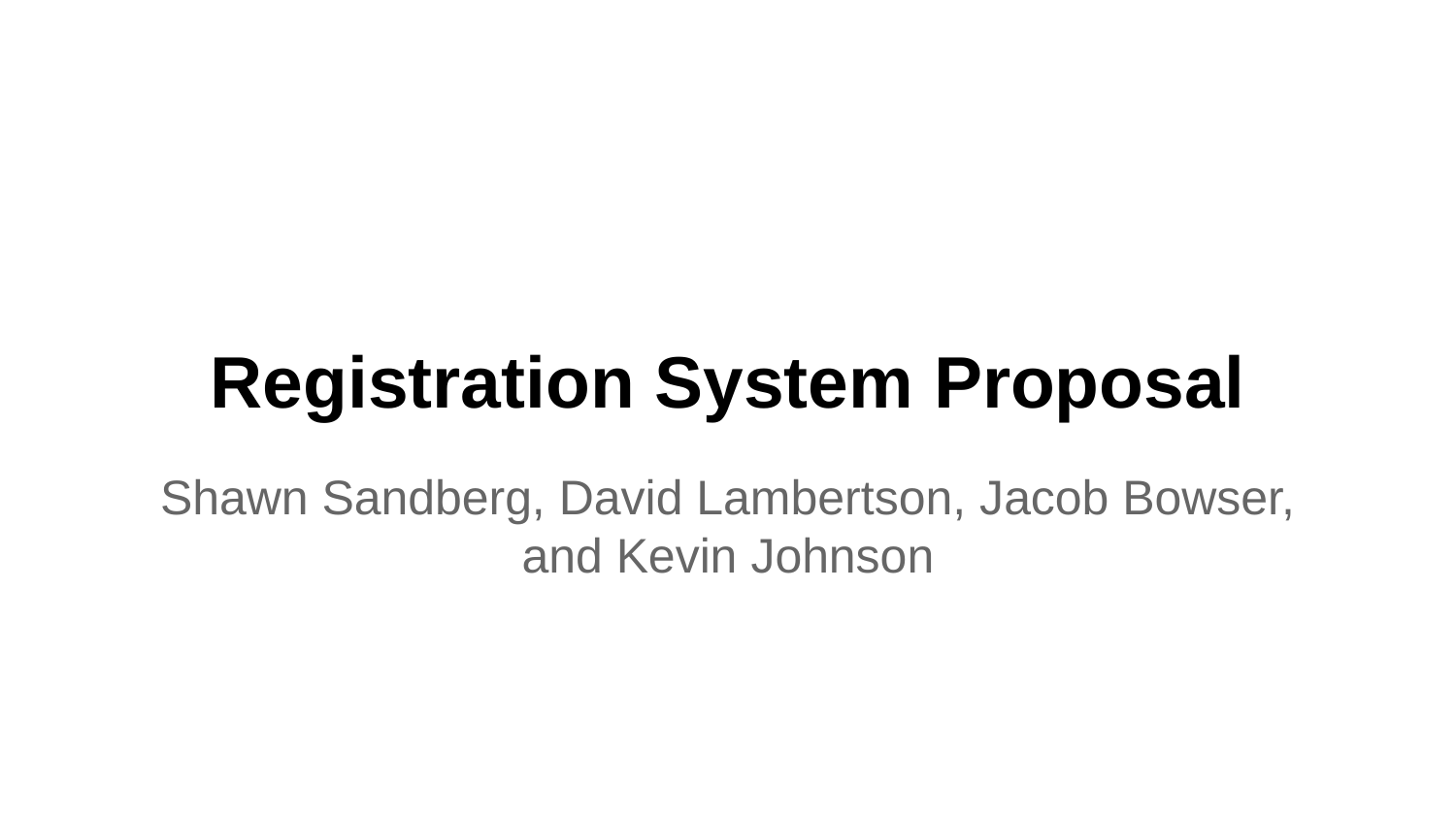

# Registration System Proposal
Shawn Sandberg, David Lambertson, Jacob Bowser, and Kevin Johnson